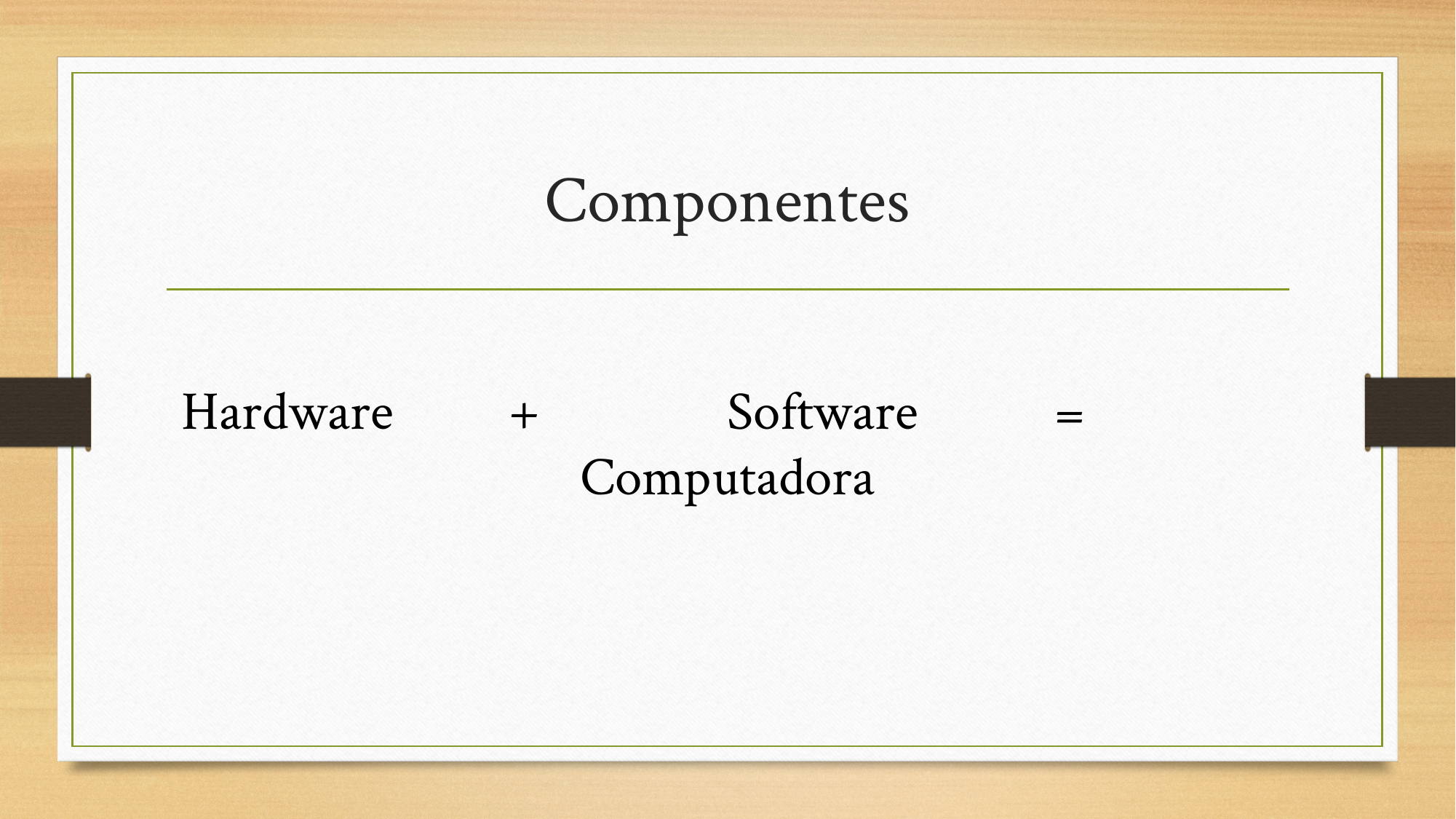

# Componentes

Hardware		+		Software		=		Computadora